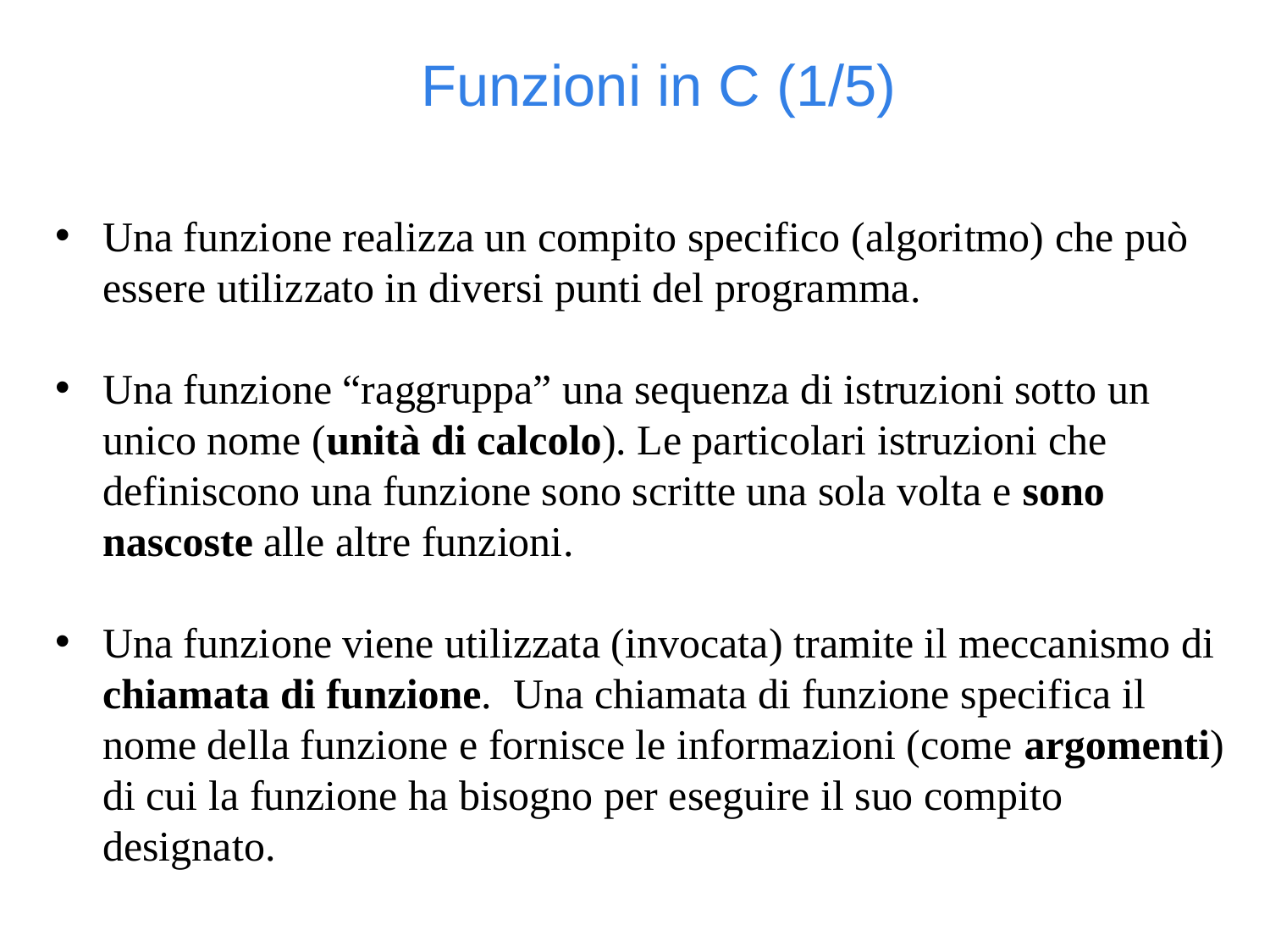

Funzioni in C (1/5)

Una funzione realizza un compito specifico (algoritmo) che può essere utilizzato in diversi punti del programma.

Una funzione “raggruppa” una sequenza di istruzioni sotto un unico nome (unità di calcolo). Le particolari istruzioni che definiscono una funzione sono scritte una sola volta e sono nascoste alle altre funzioni.

Una funzione viene utilizzata (invocata) tramite il meccanismo di chiamata di funzione.  Una chiamata di funzione specifica il nome della funzione e fornisce le informazioni (come argomenti) di cui la funzione ha bisogno per eseguire il suo compito designato.